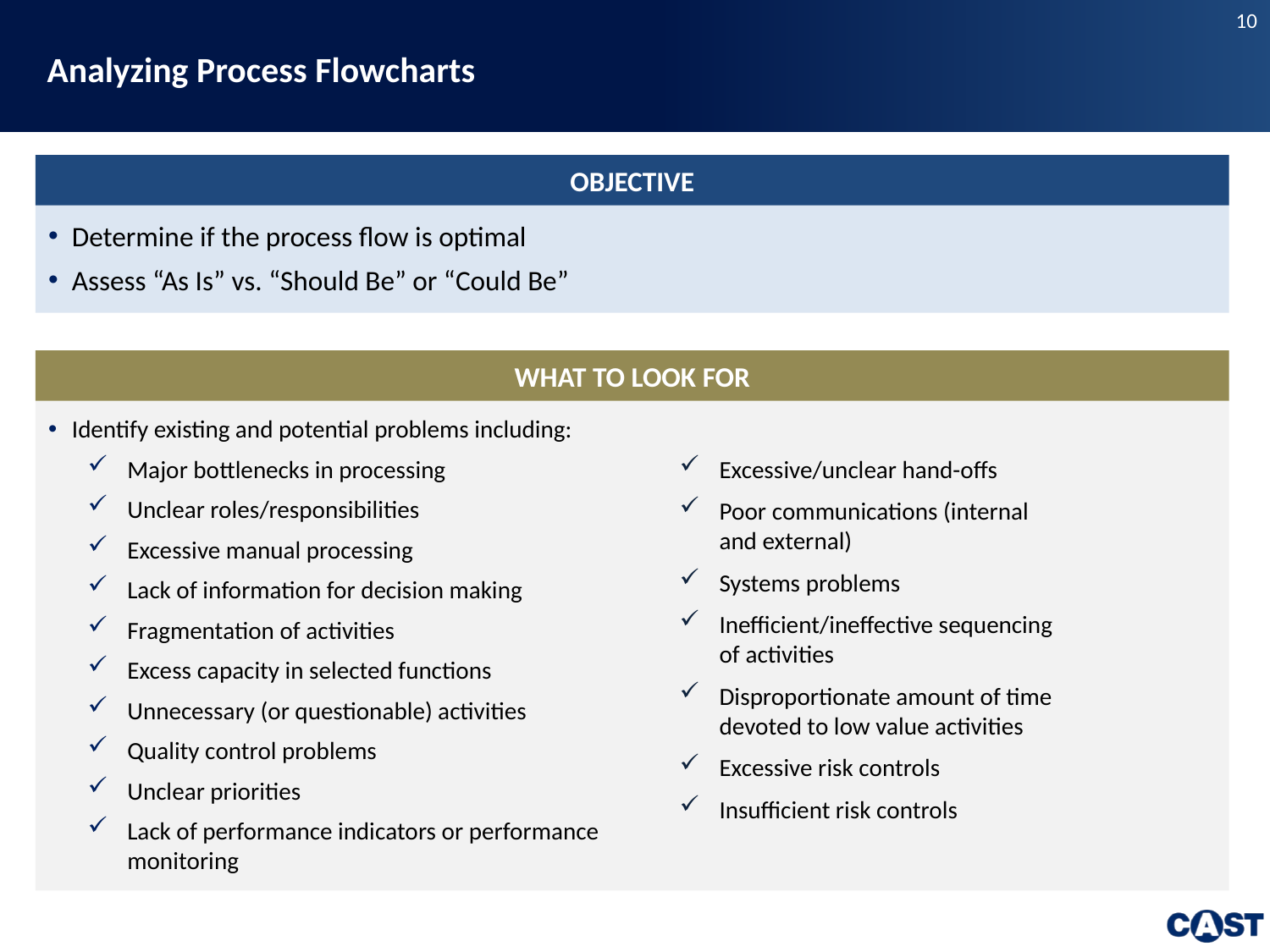

# Analyzing Process Flowcharts
OBJECTIVE
Determine if the process flow is optimal
Assess “As Is” vs. “Should Be” or “Could Be”
WHAT TO LOOK FOR
Identify existing and potential problems including:
Major bottlenecks in processing
Unclear roles/responsibilities
Excessive manual processing
Lack of information for decision making
Fragmentation of activities
Excess capacity in selected functions
Unnecessary (or questionable) activities
Quality control problems
Unclear priorities
Lack of performance indicators or performance
monitoring
Excessive/unclear hand-offs
Poor communications (internal and external)
Systems problems
Inefficient/ineffective sequencing of activities
Disproportionate amount of time devoted to low value activities
Excessive risk controls
Insufficient risk controls